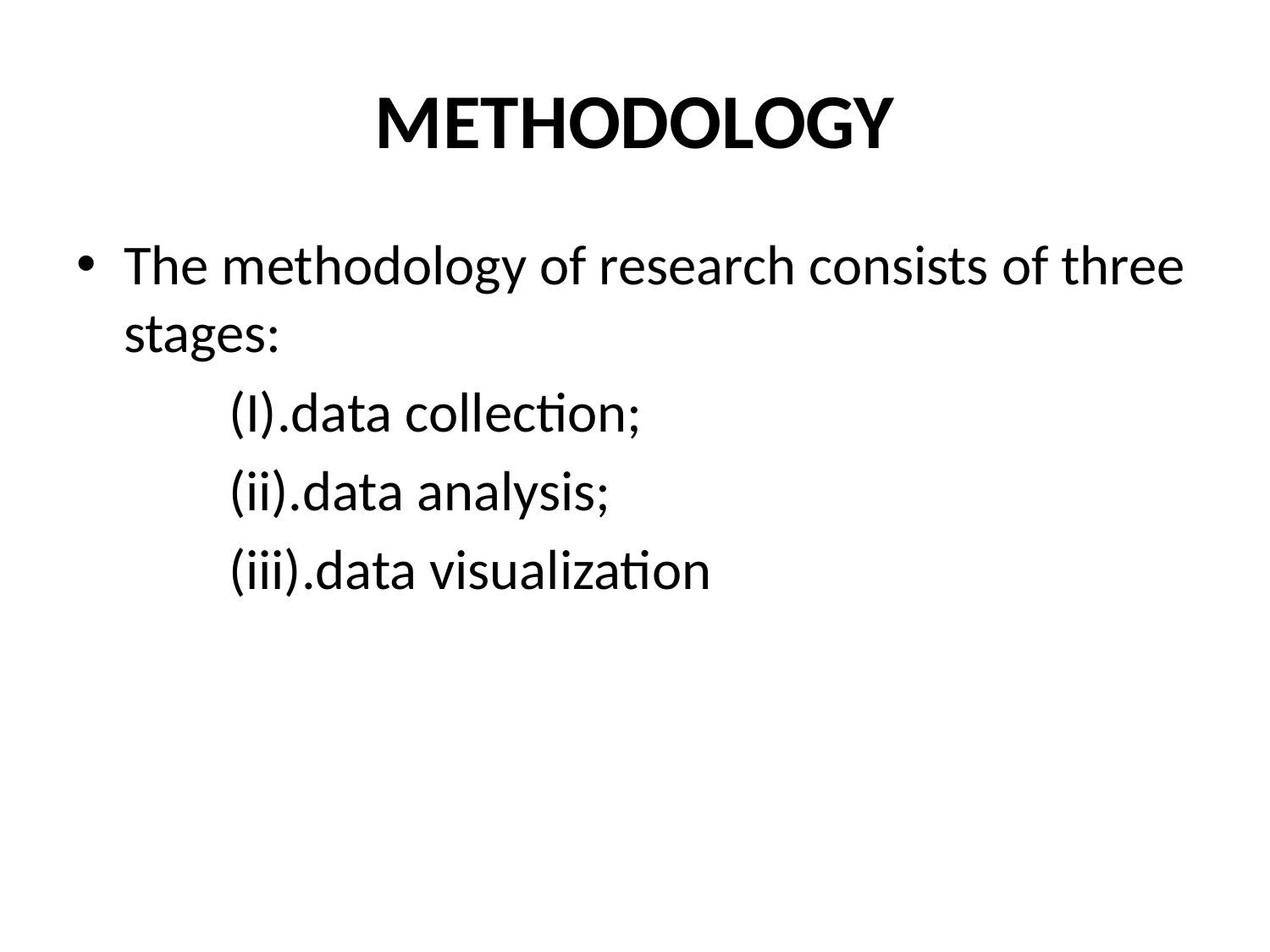

# METHODOLOGY
The methodology of research consists of three stages:
            (I).data collection;
            (ii).data analysis;
            (iii).data visualization